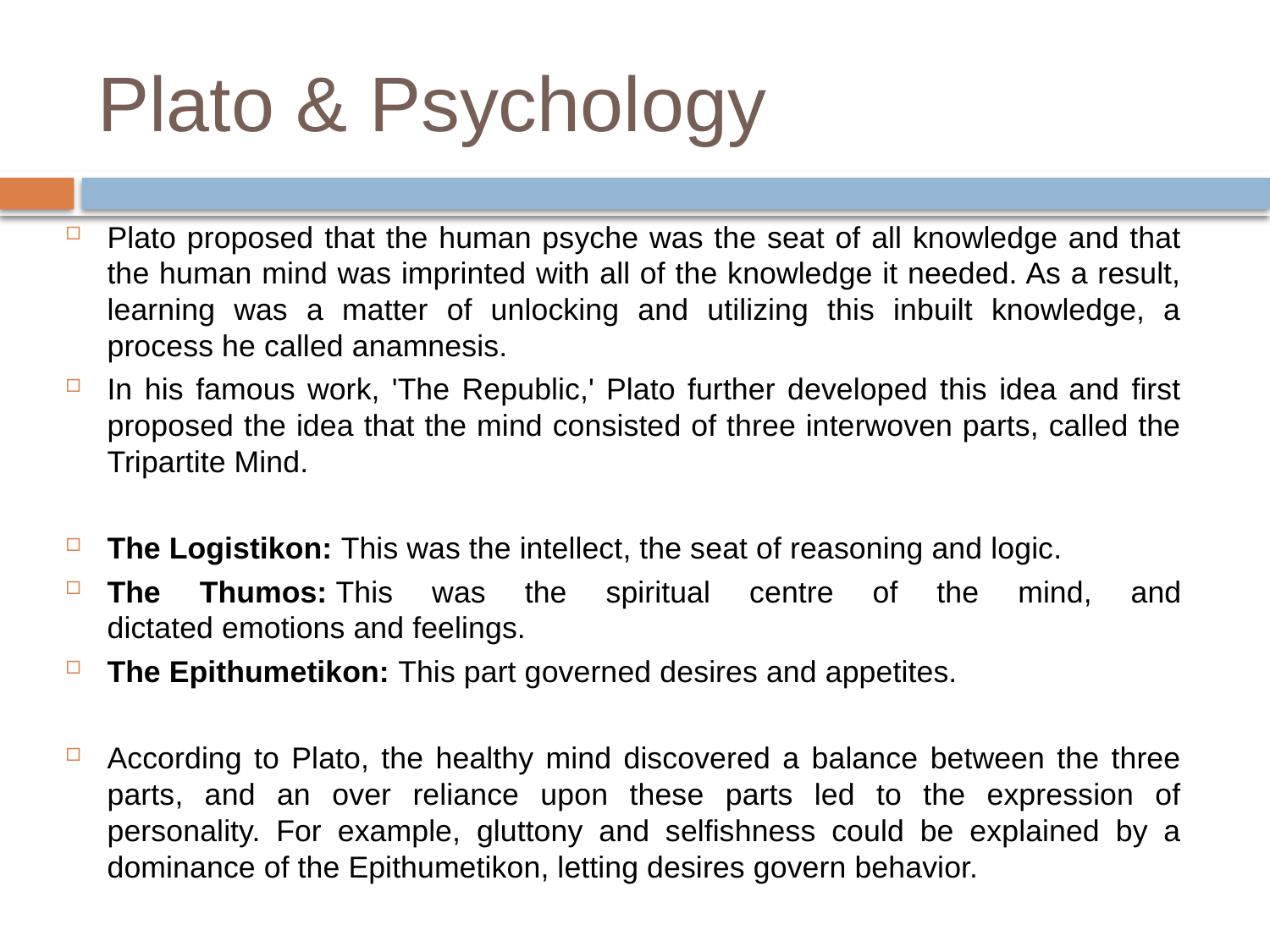

# Plato & Psychology
Plato proposed that the human psyche was the seat of all knowledge and that the human mind was imprinted with all of the knowledge it needed. As a result, learning was a matter of unlocking and utilizing this inbuilt knowledge, a process he called anamnesis.
In his famous work, 'The Republic,' Plato further developed this idea and first proposed the idea that the mind consisted of three interwoven parts, called the Tripartite Mind.

The Logistikon: This was the intellect, the seat of reasoning and logic.
The Thumos: This was the spiritual centre of the mind, and dictated emotions and feelings.
The Epithumetikon: This part governed desires and appetites.

According to Plato, the healthy mind discovered a balance between the three parts, and an over reliance upon these parts led to the expression of personality. For example, gluttony and selfishness could be explained by a dominance of the Epithumetikon, letting desires govern behavior.